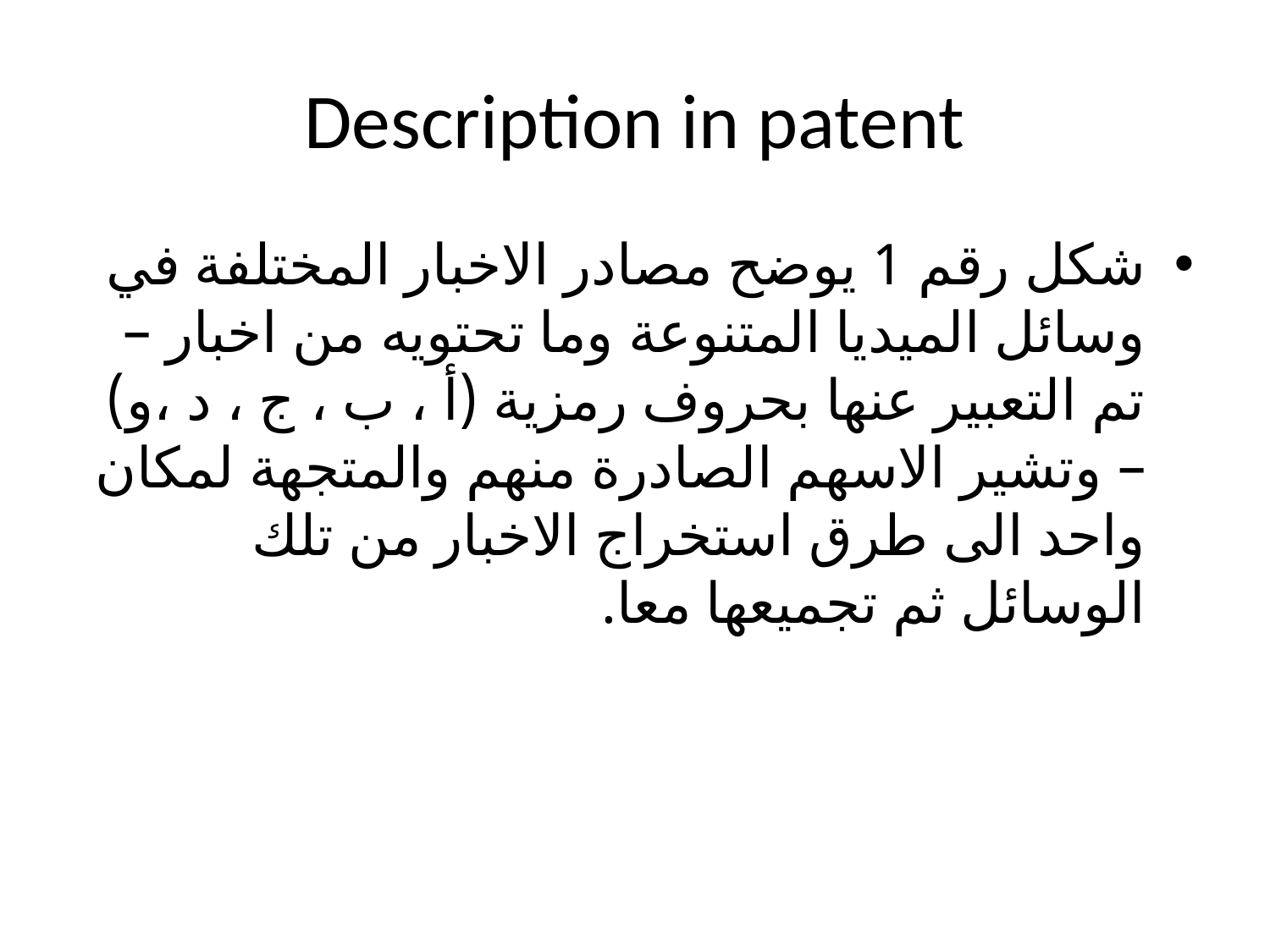

# Description in patent
شكل رقم 1 يوضح مصادر الاخبار المختلفة في وسائل الميديا المتنوعة وما تحتويه من اخبار – تم التعبير عنها بحروف رمزية (أ ، ب ، ج ، د ،و) – وتشير الاسهم الصادرة منهم والمتجهة لمكان واحد الى طرق استخراج الاخبار من تلك الوسائل ثم تجميعها معا.